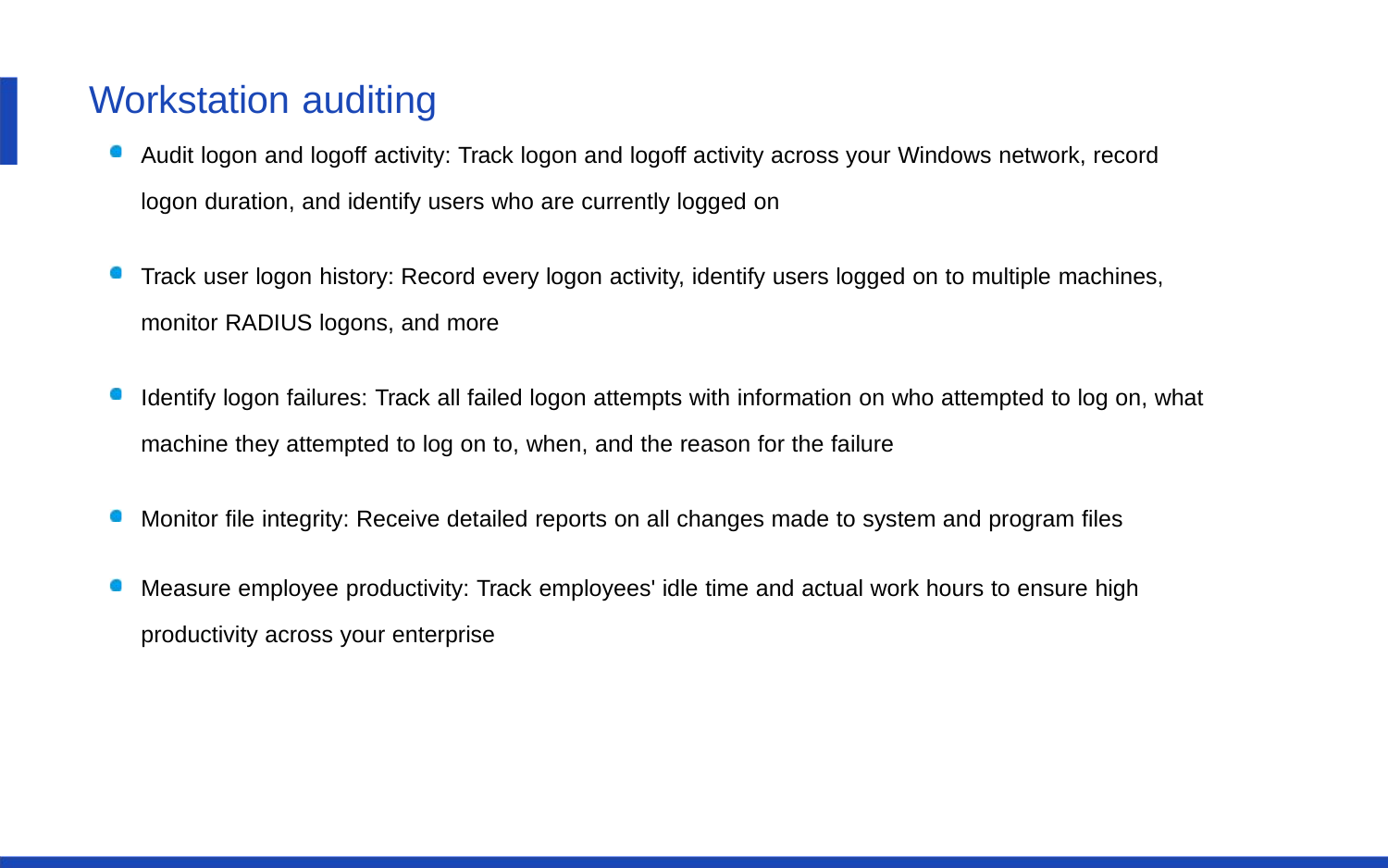

Workstation auditing

Audit logon and logoff activity: Track logon and logoff activity across your Windows network, record

logon duration, and identify users who are currently logged on
Track user logon history: Record every logon activity, identify users logged on to multiple machines,

monitor RADIUS logons, and more
Identify logon failures: Track all failed logon attempts with information on who attempted to log on, what

machine they attempted to log on to, when, and the reason for the failure
Monitor ﬁle integrity: Receive detailed reports on all changes made to system and program ﬁles

Measure employee productivity: Track employees' idle time and actual work hours to ensure high

productivity across your enterprise